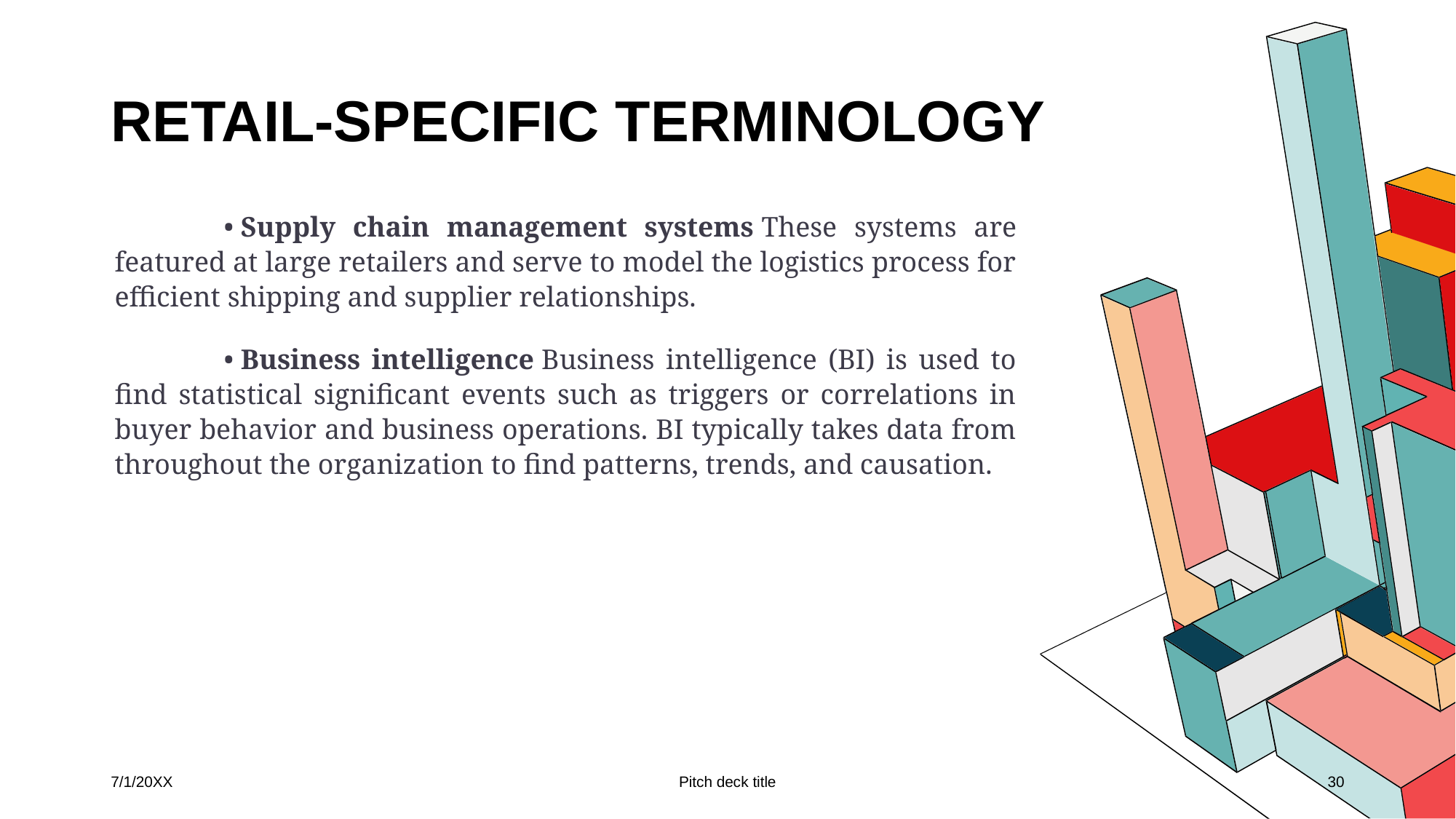

# RETAIL-SPECIFIC Terminology
	• Supply chain management systems These systems are featured at large retailers and serve to model the logistics process for efficient shipping and supplier relationships.
	• Business intelligence Business intelligence (BI) is used to find statistical significant events such as triggers or correlations in buyer behavior and business operations. BI typically takes data from throughout the organization to find patterns, trends, and causation.

7/1/20XX
Pitch deck title
30